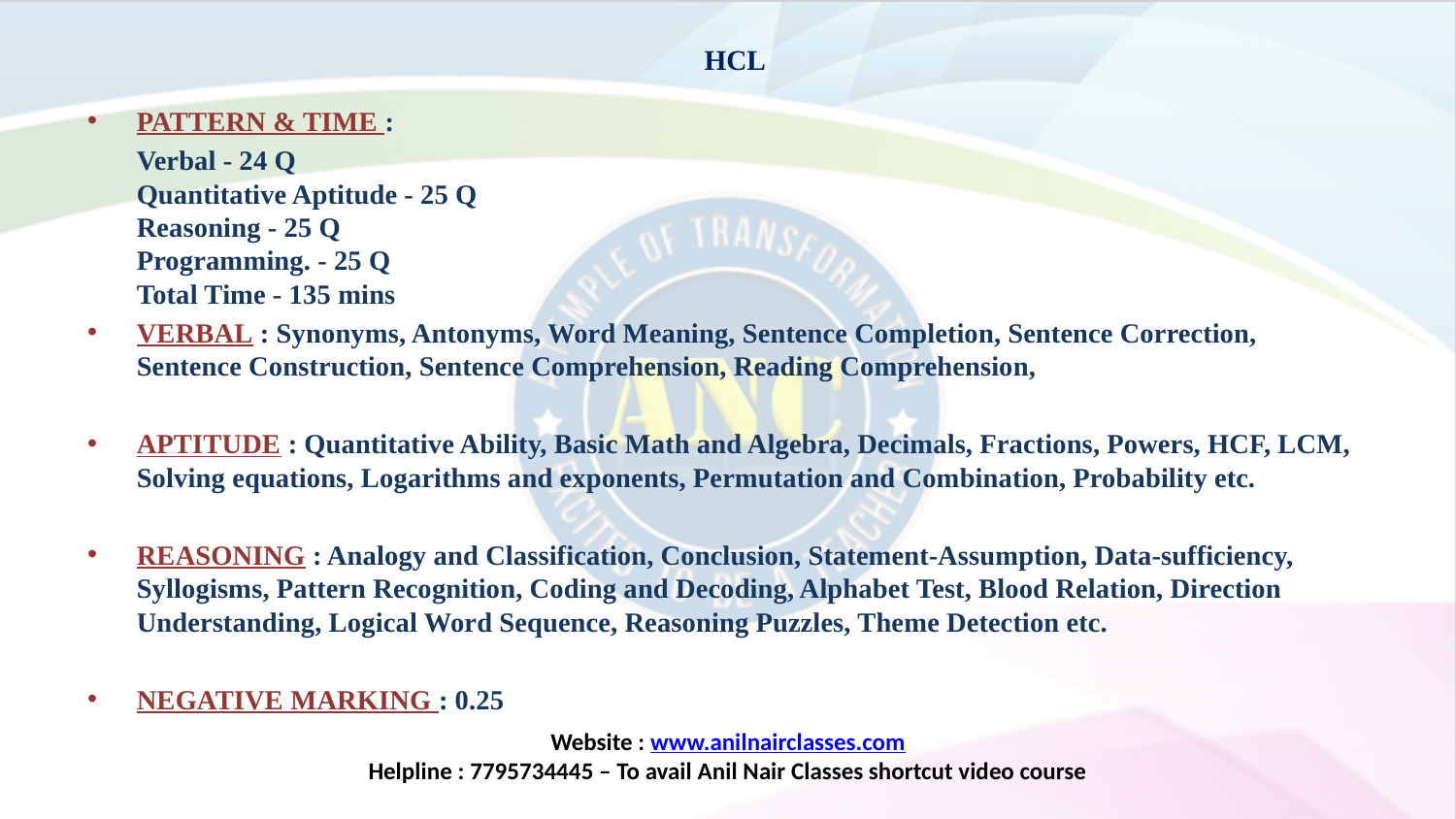

# HCL

PATTERN & TIME :
	Verbal - 24 Q
Quantitative Aptitude - 25 Q
Reasoning - 25 Q
Programming. - 25 Q
Total Time - 135 mins
VERBAL : Synonyms, Antonyms, Word Meaning, Sentence Completion, Sentence Correction, Sentence Construction, Sentence Comprehension, Reading Comprehension,

APTITUDE : Quantitative Ability, Basic Math and Algebra, Decimals, Fractions, Powers, HCF, LCM, Solving equations, Logarithms and exponents, Permutation and Combination, Probability etc.

REASONING : Analogy and Classification, Conclusion, Statement-Assumption, Data-sufficiency, Syllogisms, Pattern Recognition, Coding and Decoding, Alphabet Test, Blood Relation, Direction Understanding, Logical Word Sequence, Reasoning Puzzles, Theme Detection etc.

NEGATIVE MARKING : 0.25

Website : www.anilnairclasses.com
Helpline : 7795734445 – To avail Anil Nair Classes shortcut video course